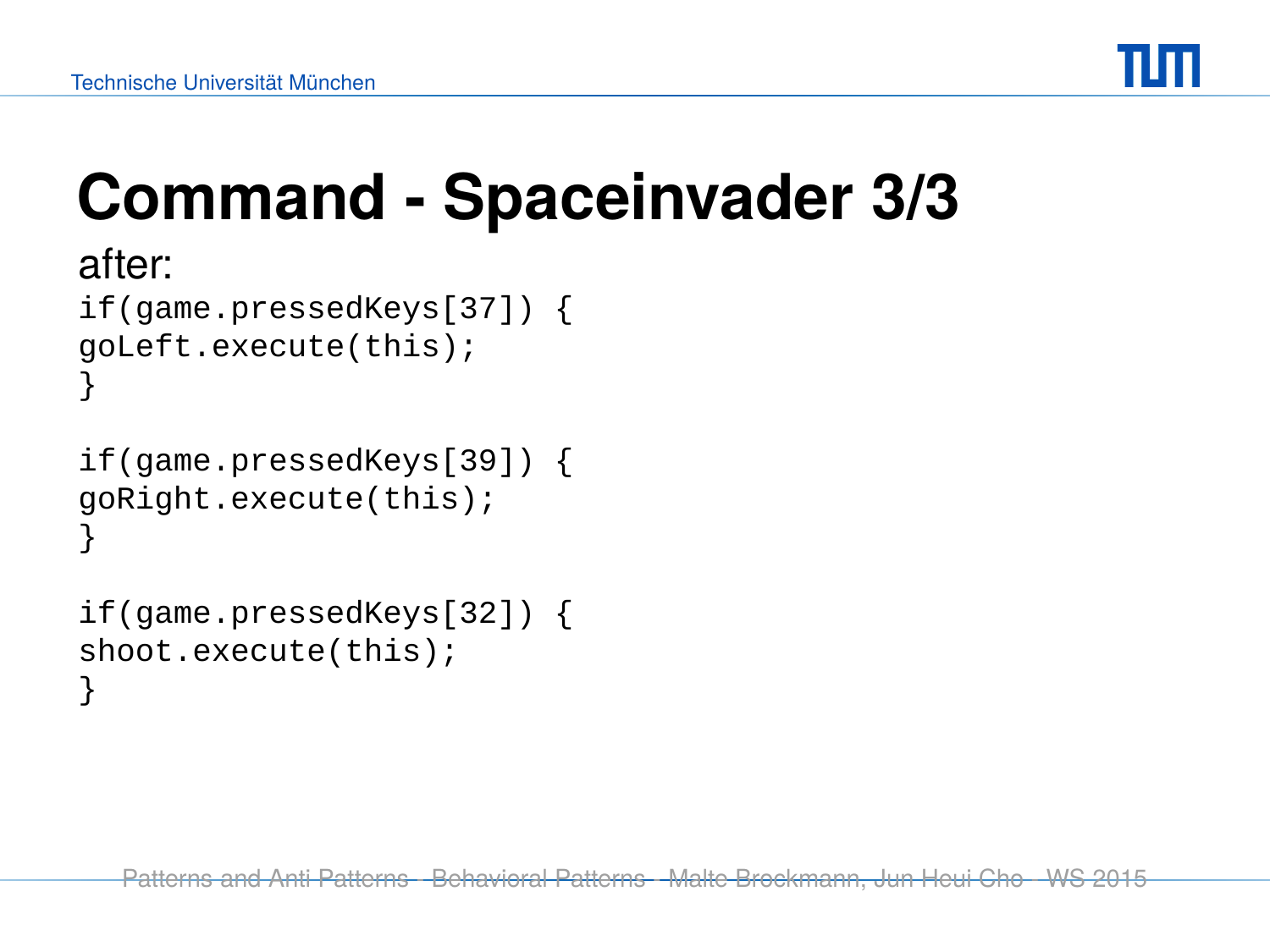

# Command - Spaceinvader 3/3

after:
if(game.pressedKeys[37]) {
goLeft.execute(this);
}

if(game.pressedKeys[39]) {
goRight.execute(this);
}

if(game.pressedKeys[32]) {
shoot.execute(this);
}

Patterns and Anti Patterns - Behavioral Patterns - Malte Brockmann, Jun Heui Cho - WS 2015